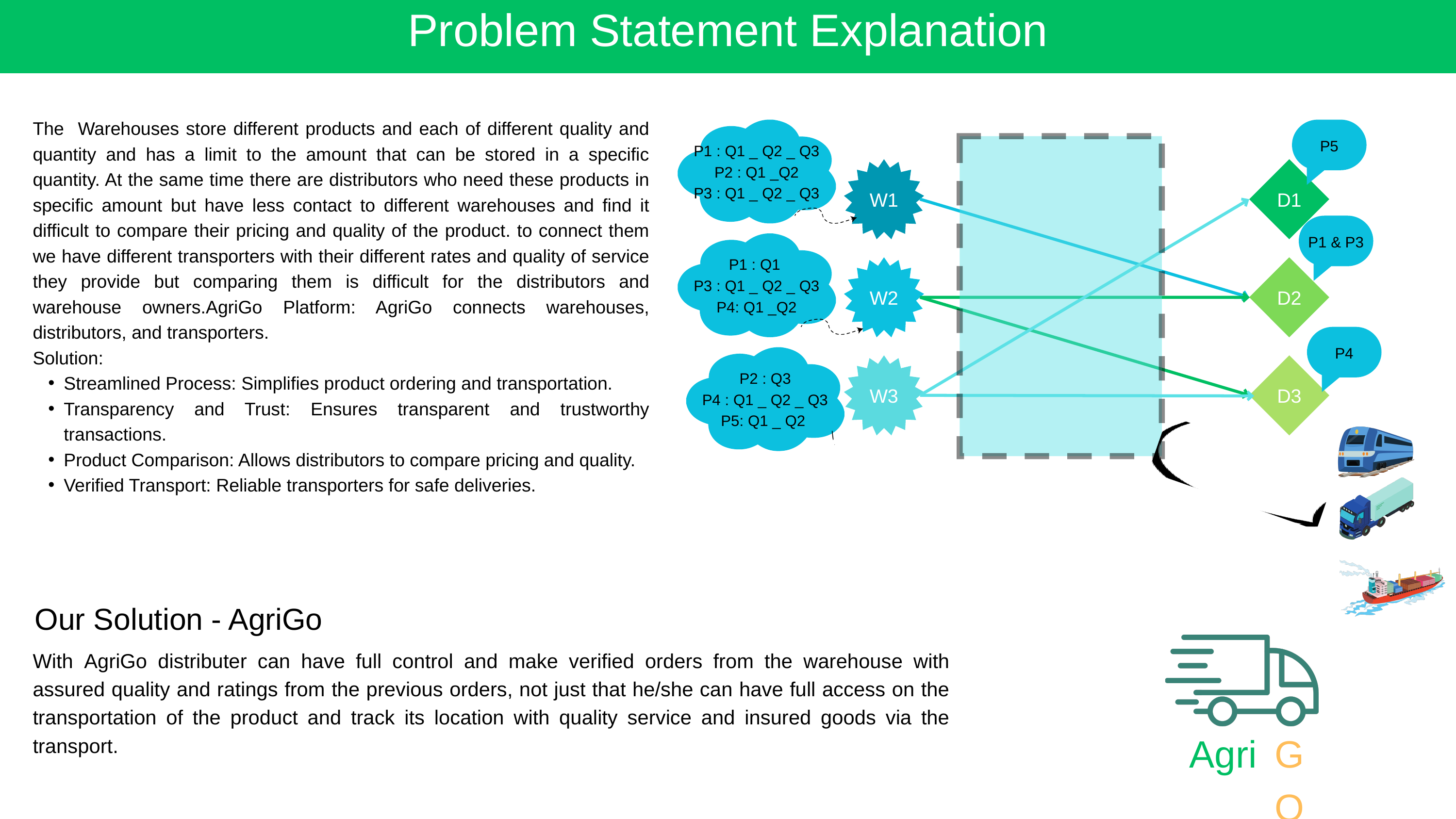

Problem Statement Explanation
Problem Statement Explanation
The  Warehouses store different products and each of different quality and quantity and has a limit to the amount that can be stored in a specific quantity. At the same time there are distributors who need these products in specific amount but have less contact to different warehouses and find it difficult to compare their pricing and quality of the product. to connect them we have different transporters with their different rates and quality of service they provide but comparing them is difficult for the distributors and warehouse owners.AgriGo Platform: AgriGo connects warehouses, distributors, and transporters.
Solution:
Streamlined Process: Simplifies product ordering and transportation.
Transparency and Trust: Ensures transparent and trustworthy transactions.
Product Comparison: Allows distributors to compare pricing and quality.
Verified Transport: Reliable transporters for safe deliveries.

P1 : Q1 _ Q2 _ Q3
P2 : Q1 _Q2
P3 : Q1 _ Q2 _ Q3

P5

W1

D1

P1 & P3

P1 : Q1
P3 : Q1 _ Q2 _ Q3
P4: Q1 _Q2

W2

D2

P4

P2 : Q3
P4 : Q1 _ Q2 _ Q3
P5: Q1 _ Q2

W3

D3

Our Solution - AgriGo

Agri
GO
With AgriGo distributer can have full control and make verified orders from the warehouse with assured quality and ratings from the previous orders, not just that he/she can have full access on the transportation of the product and track its location with quality service and insured goods via the transport.